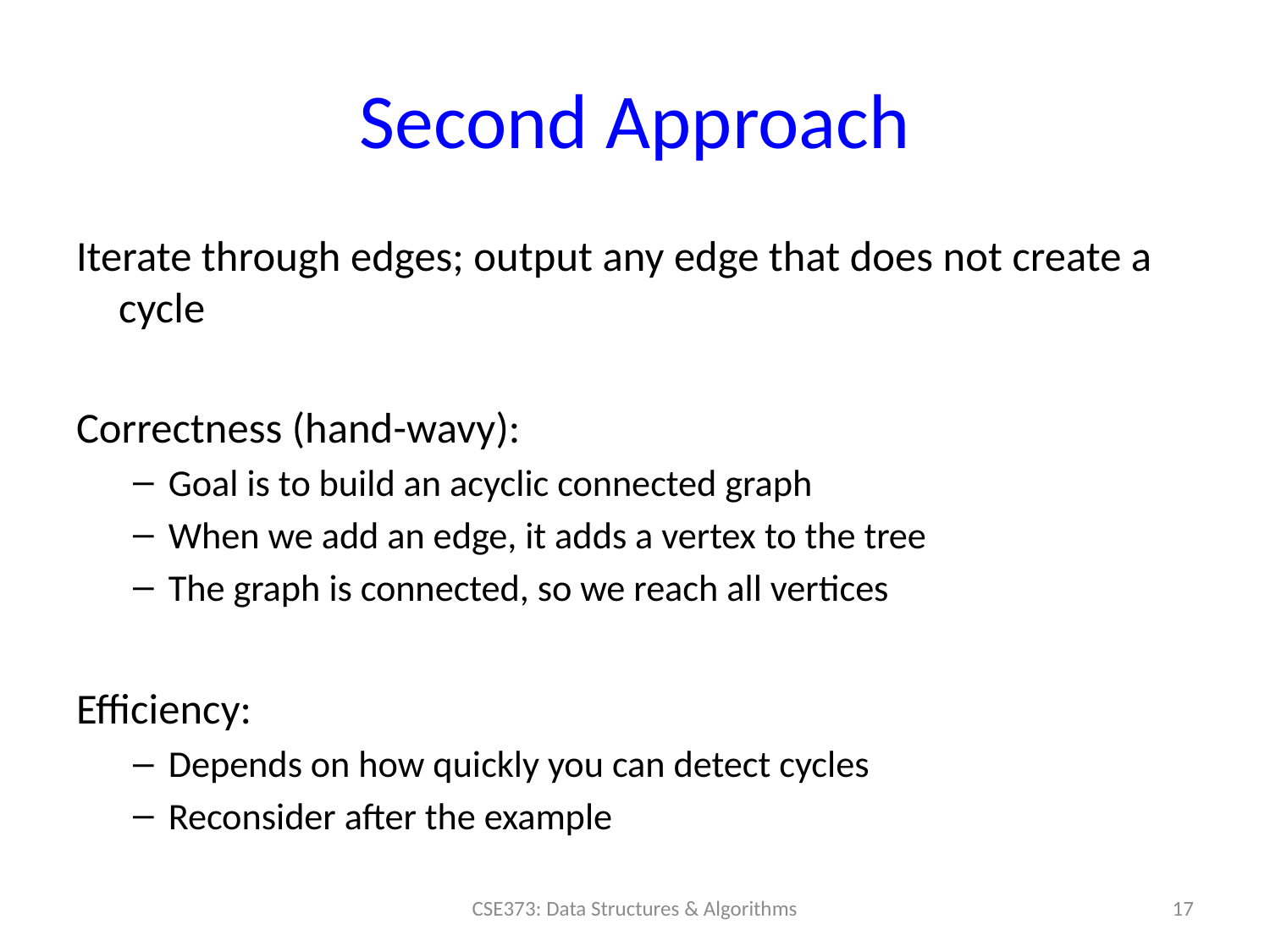

# Second Approach
Iterate through edges; output any edge that does not create a cycle

Correctness (hand-wavy):
Goal is to build an acyclic connected graph
When we add an edge, it adds a vertex to the tree
The graph is connected, so we reach all vertices

Efficiency:
Depends on how quickly you can detect cycles
Reconsider after the example

17
CSE373: Data Structures & Algorithms